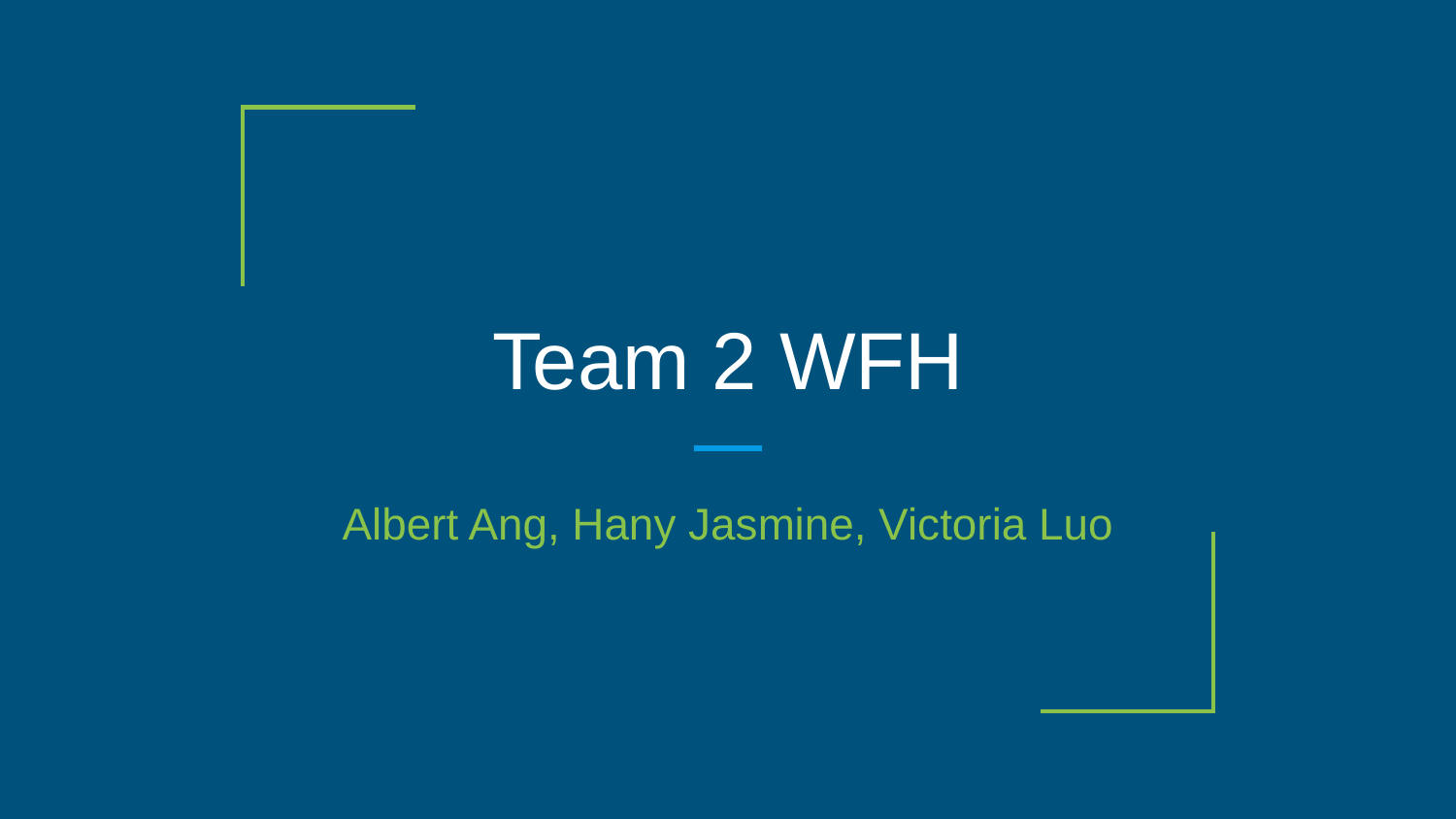

# Team 2 WFH
Albert Ang, Hany Jasmine, Victoria Luo